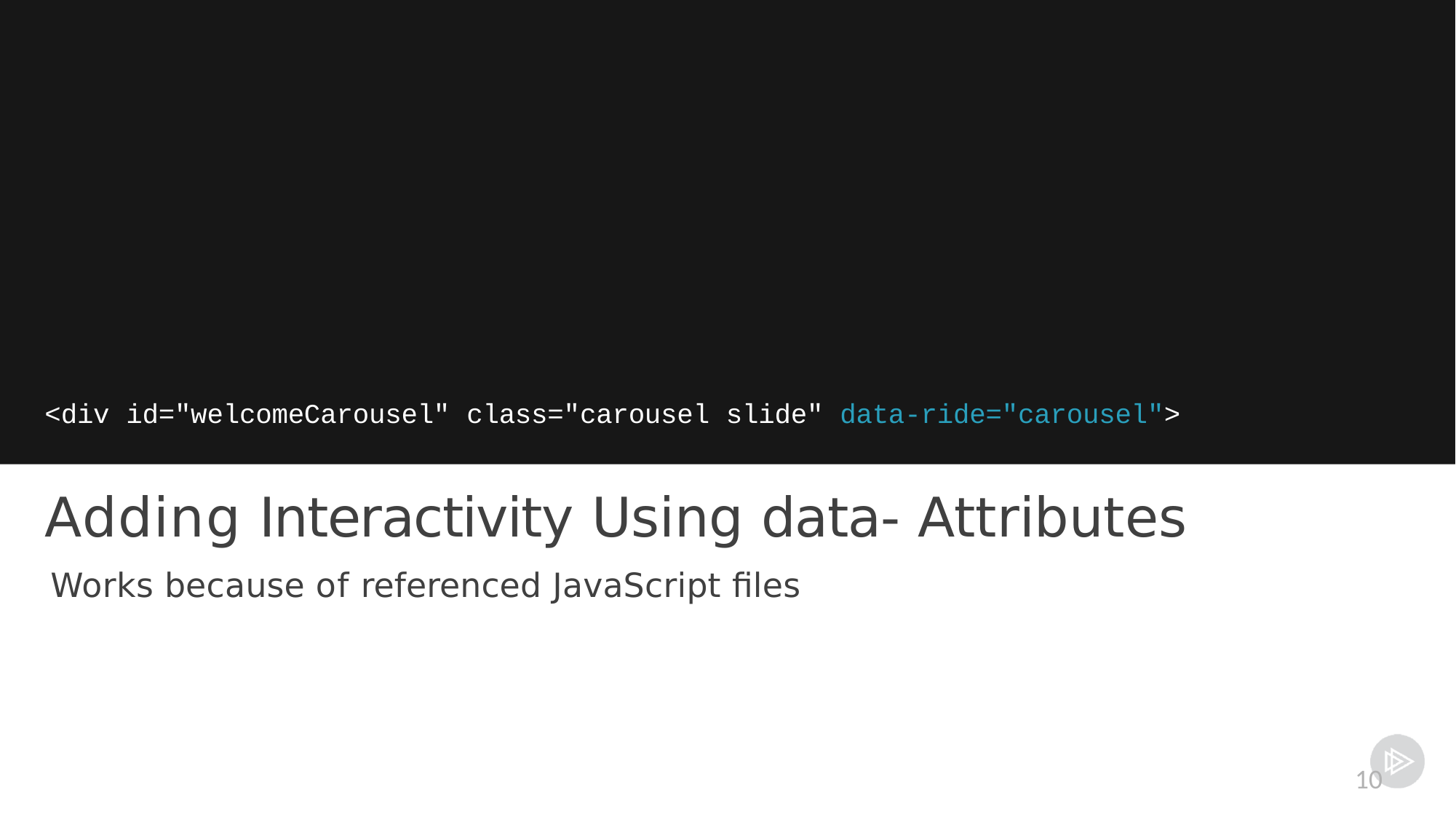

<div id="welcomeCarousel" class="carousel slide" data-ride="carousel">
Adding Interactivity Using data- Attributes
Works because of referenced JavaScript files
10